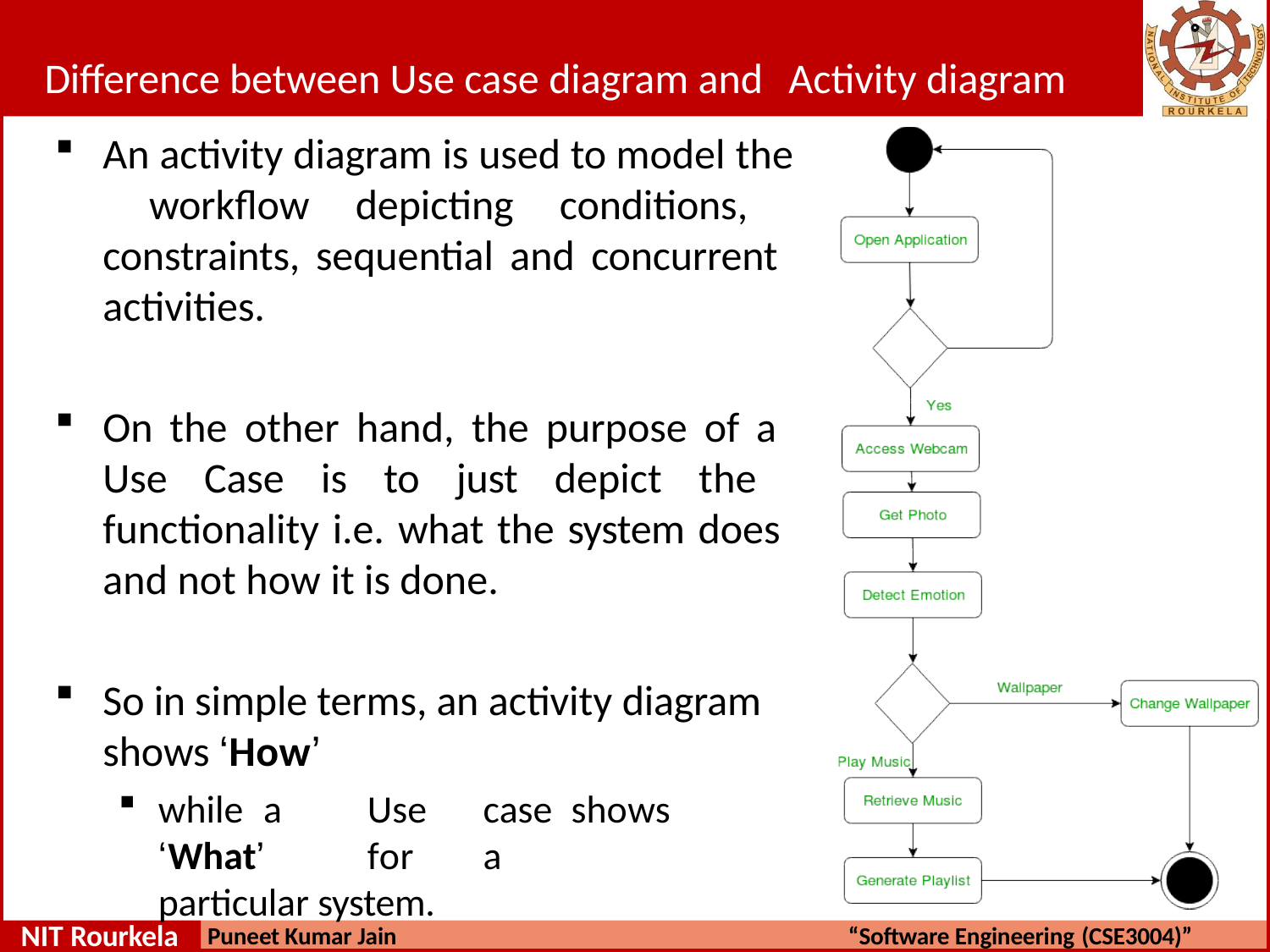

# Difference between Use case diagram and	Activity diagram
An activity diagram is used to model the  workflow depicting conditions,  constraints, sequential and concurrent  activities.

On the other hand, the purpose of a  Use Case is to just depict the  functionality i.e. what the system does  and not how it is done.

So in simple terms, an activity diagram
shows ‘How’
while	a	Use	case	shows	‘What’	for	a
particular system.

NIT Rourkela
Puneet Kumar Jain
“Software Engineering (CSE3004)”